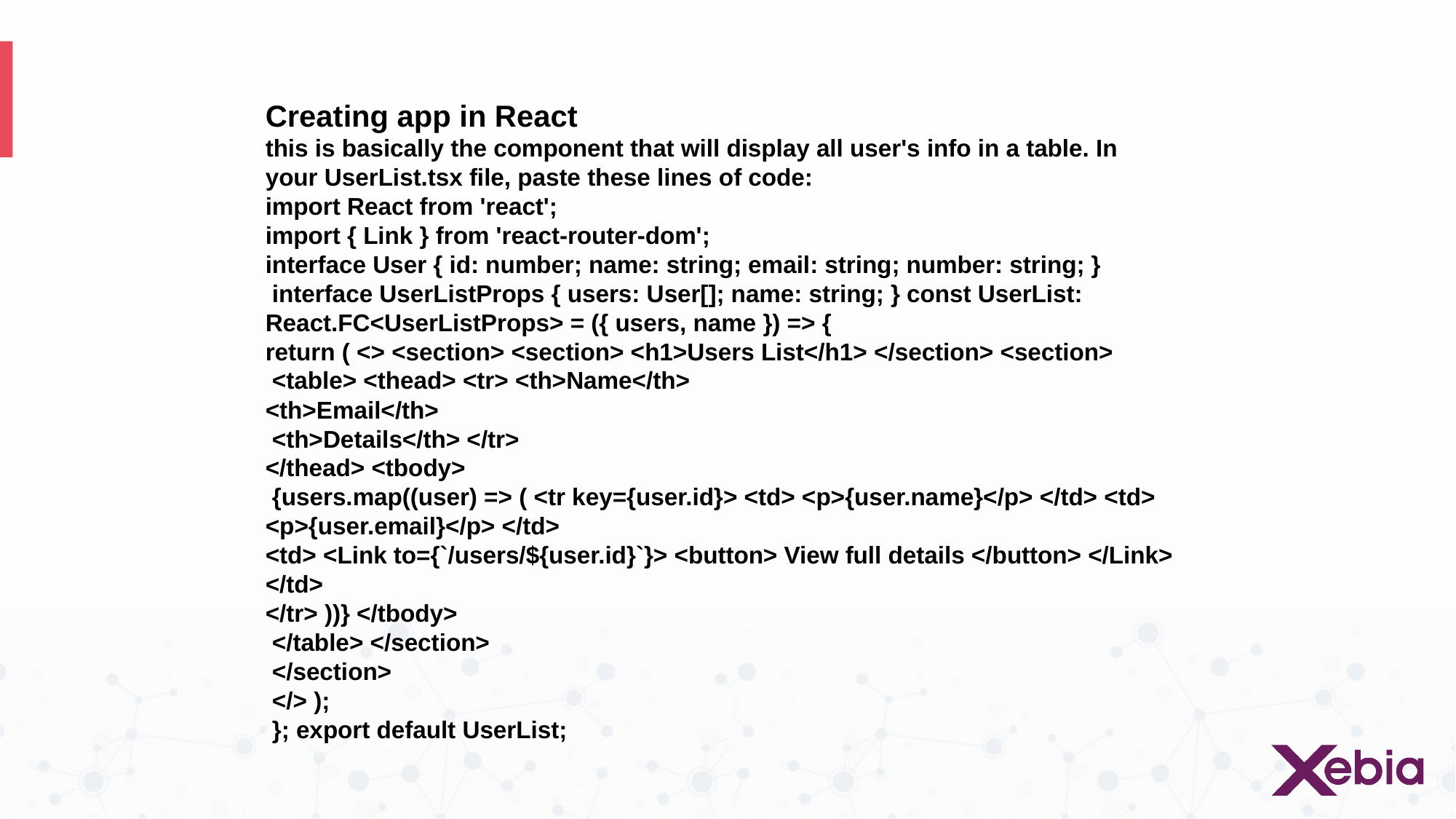

Creating app in React
this is basically the component that will display all user's info in a table. In your UserList.tsx file, paste these lines of code:
import React from 'react';
import { Link } from 'react-router-dom';
interface User { id: number; name: string; email: string; number: string; }
 interface UserListProps { users: User[]; name: string; } const UserList: React.FC<UserListProps> = ({ users, name }) => {
return ( <> <section> <section> <h1>Users List</h1> </section> <section>
 <table> <thead> <tr> <th>Name</th>
<th>Email</th>
 <th>Details</th> </tr>
</thead> <tbody>
 {users.map((user) => ( <tr key={user.id}> <td> <p>{user.name}</p> </td> <td> <p>{user.email}</p> </td>
<td> <Link to={`/users/${user.id}`}> <button> View full details </button> </Link> </td>
</tr> ))} </tbody>
 </table> </section>
 </section>
 </> );
 }; export default UserList;